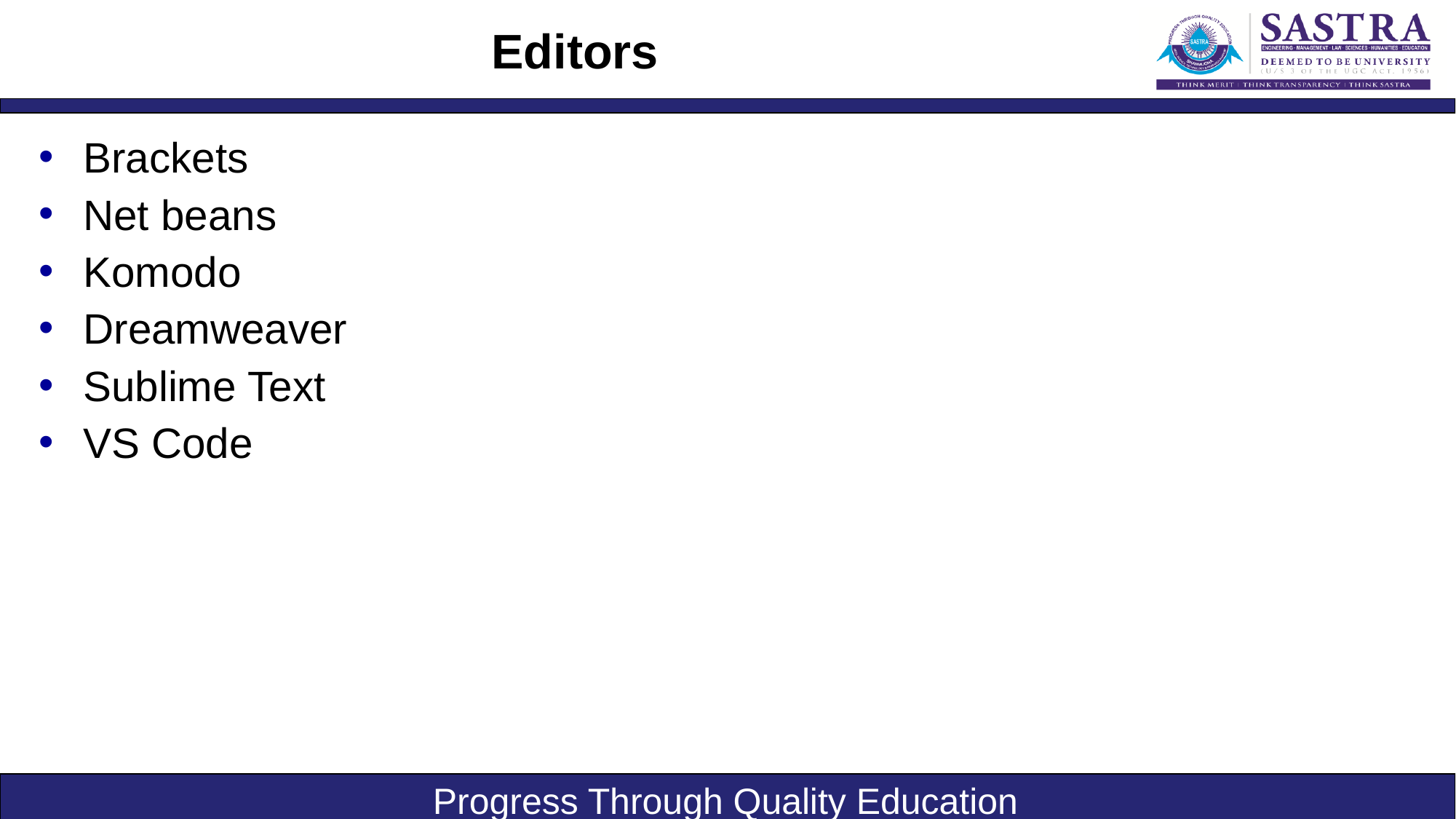

# Editors
Brackets
Net beans
Komodo
Dreamweaver
Sublime Text
VS Code